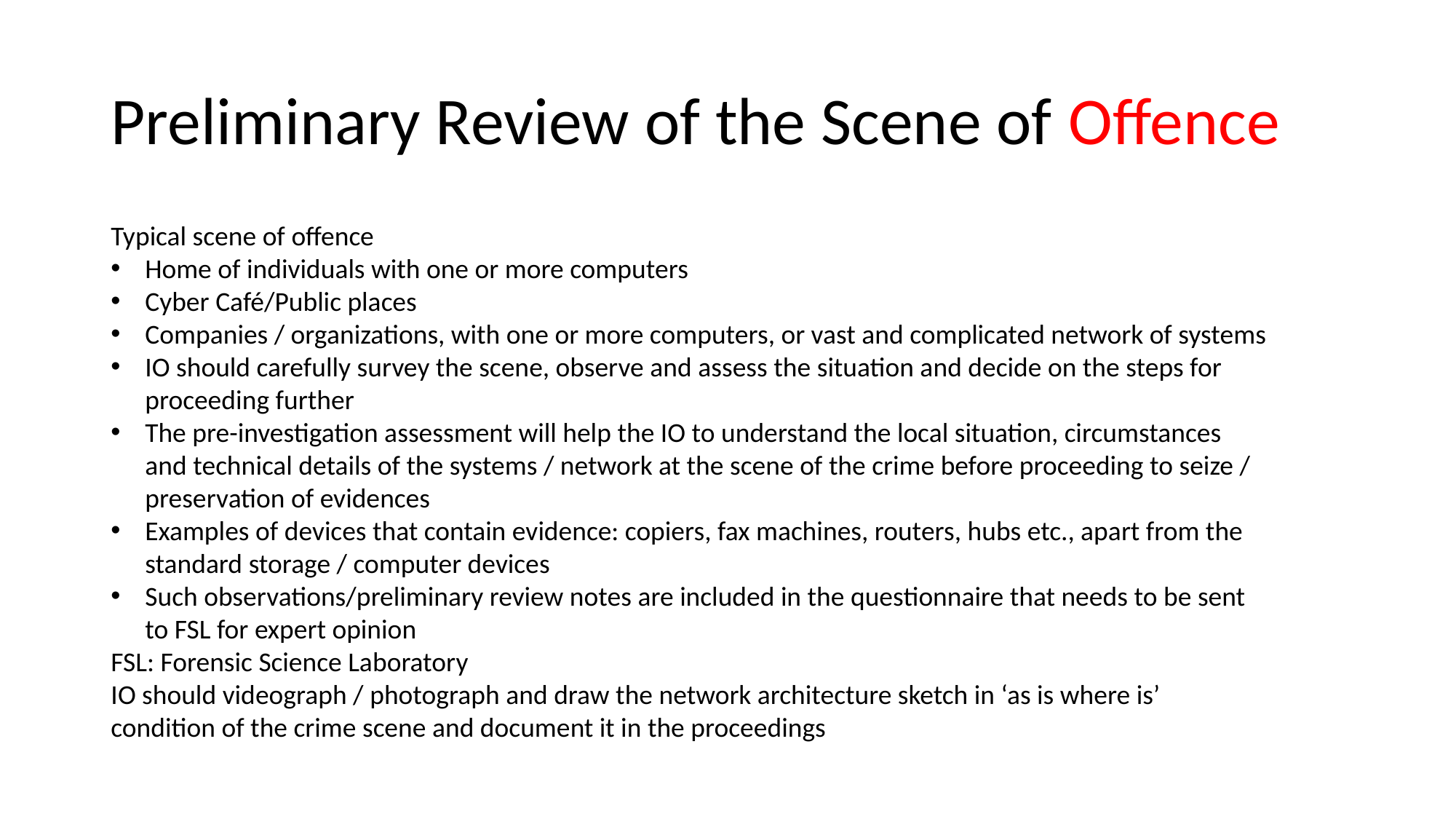

# Preliminary Review of the Scene of Offence
Typical scene of offence
Home of individuals with one or more computers
Cyber Café/Public places
Companies / organizations, with one or more computers, or vast and complicated network of systems
IO should carefully survey the scene, observe and assess the situation and decide on the steps for proceeding further
The pre-investigation assessment will help the IO to understand the local situation, circumstances and technical details of the systems / network at the scene of the crime before proceeding to seize / preservation of evidences
Examples of devices that contain evidence: copiers, fax machines, routers, hubs etc., apart from the standard storage / computer devices
Such observations/preliminary review notes are included in the questionnaire that needs to be sent to FSL for expert opinion
FSL: Forensic Science Laboratory
IO should videograph / photograph and draw the network architecture sketch in ‘as is where is’ condition of the crime scene and document it in the proceedings